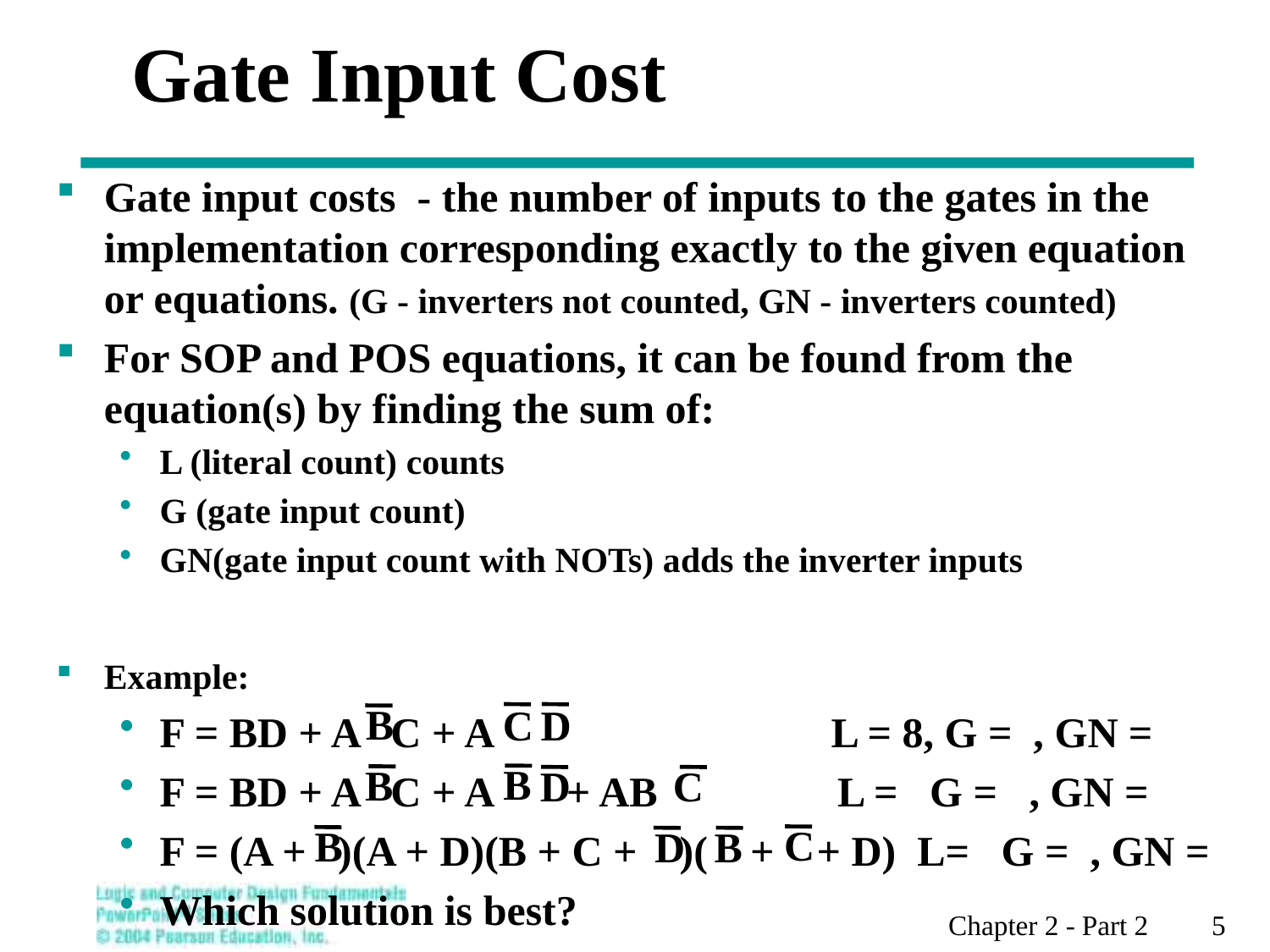

# Gate Input Cost
Gate input costs  - the number of inputs to the gates in the implementation corresponding exactly to the given equation or equations. (G - inverters not counted, GN - inverters counted)
For SOP and POS equations, it can be found from the equation(s) by finding the sum of:
L (literal count) counts
G (gate input count)
GN(gate input count with NOTs) adds the inverter inputs

Example:
F = BD + A   C + A                                L = 8, G =  , GN =
F = BD + A   C + A       + AB                 L =   G =   , GN =
F = (A +   )(A + D)(B + C +    )(    +    + D)  L=   G =  , GN =
Which solution is best?
B

C

D

B

B

D

C

C

B

D

B

Chapter 2 - Part 2         5